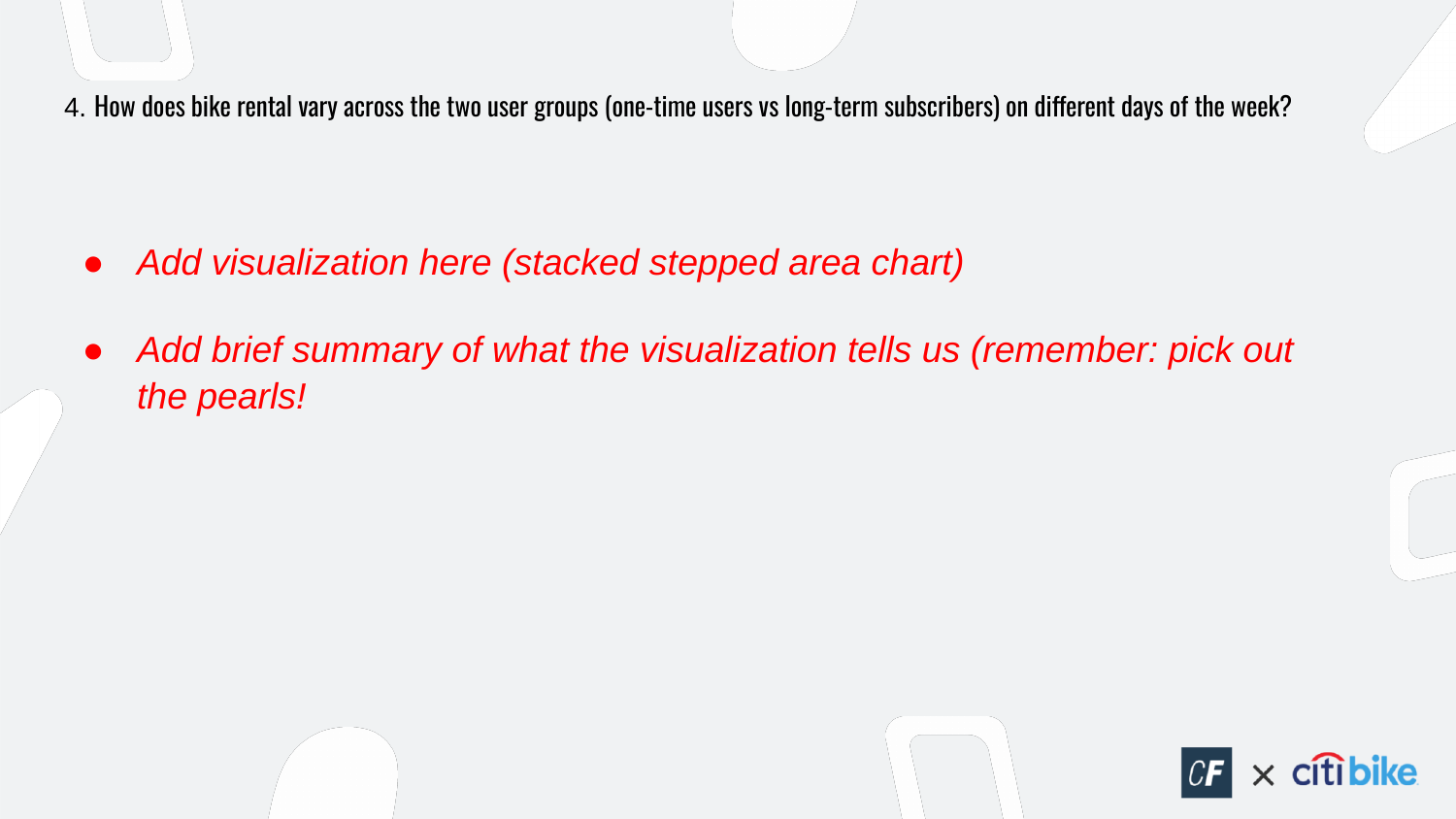

# 4. How does bike rental vary across the two user groups (one-time users vs long-term subscribers) on different days of the week?
Add visualization here (stacked stepped area chart)
Add brief summary of what the visualization tells us (remember: pick out the pearls!